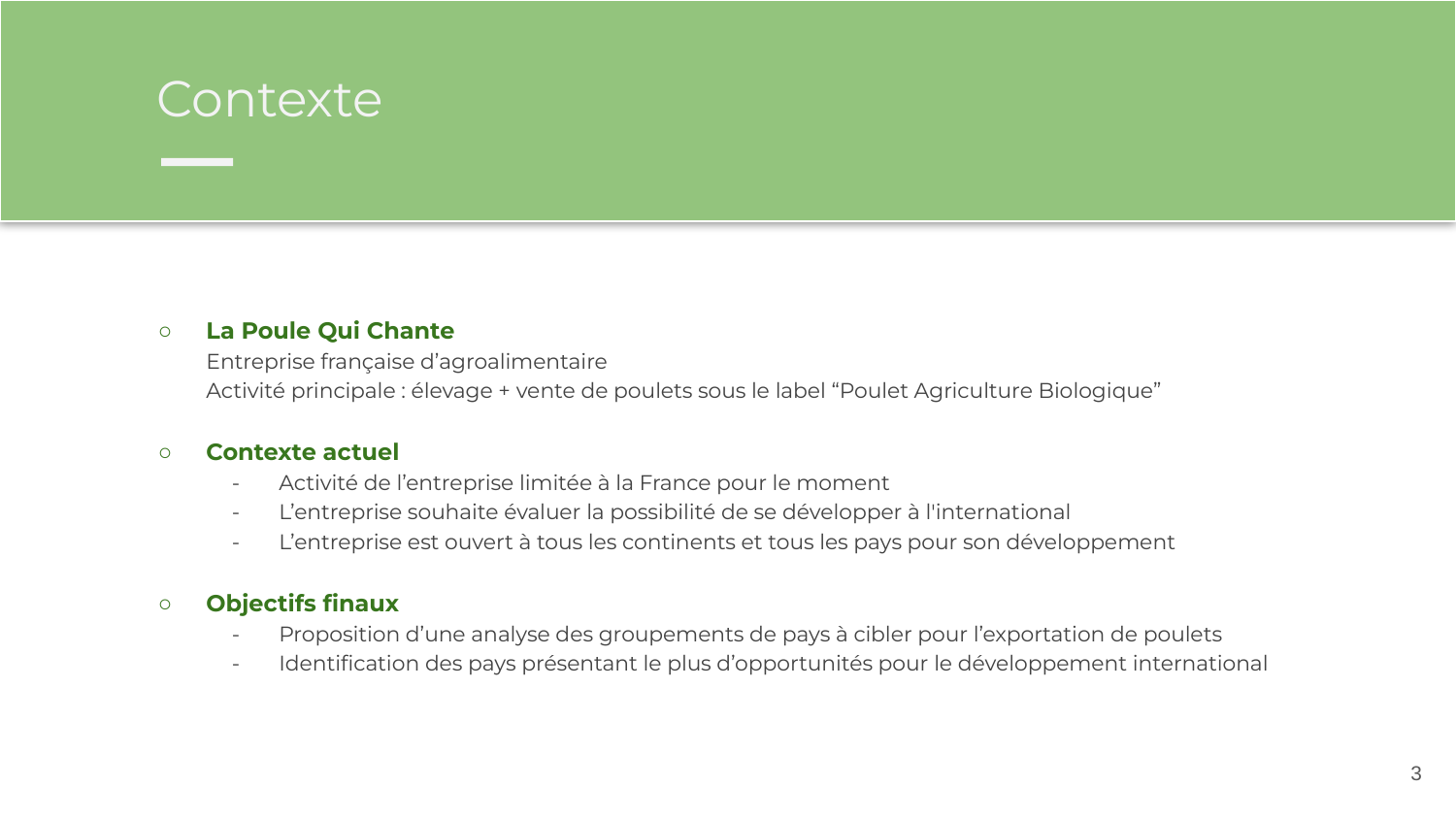

Contexte

La Poule Qui Chante
Entreprise française d’agroalimentaire
Activité principale : élevage + vente de poulets sous le label “Poulet Agriculture Biologique”

Contexte actuel
Activité de l’entreprise limitée à la France pour le moment
L’entreprise souhaite évaluer la possibilité de se développer à l'international
L’entreprise est ouvert à tous les continents et tous les pays pour son développement

Objectifs finaux
Proposition d’une analyse des groupements de pays à cibler pour l’exportation de poulets
Identification des pays présentant le plus d’opportunités pour le développement international
3